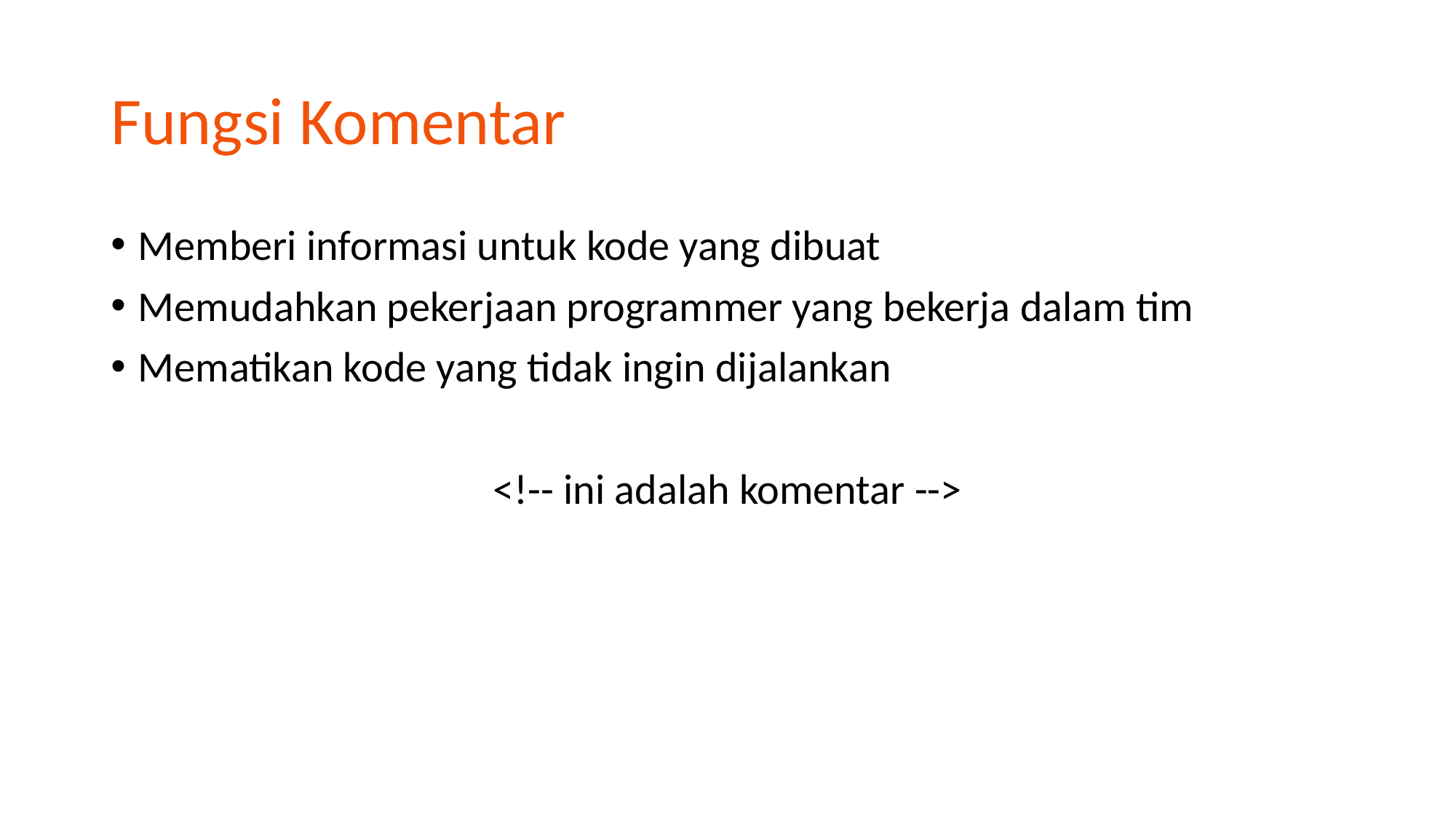

# Fungsi Komentar
Memberi informasi untuk kode yang dibuat
Memudahkan pekerjaan programmer yang bekerja dalam tim
Mematikan kode yang tidak ingin dijalankan

<!-- ini adalah komentar -->